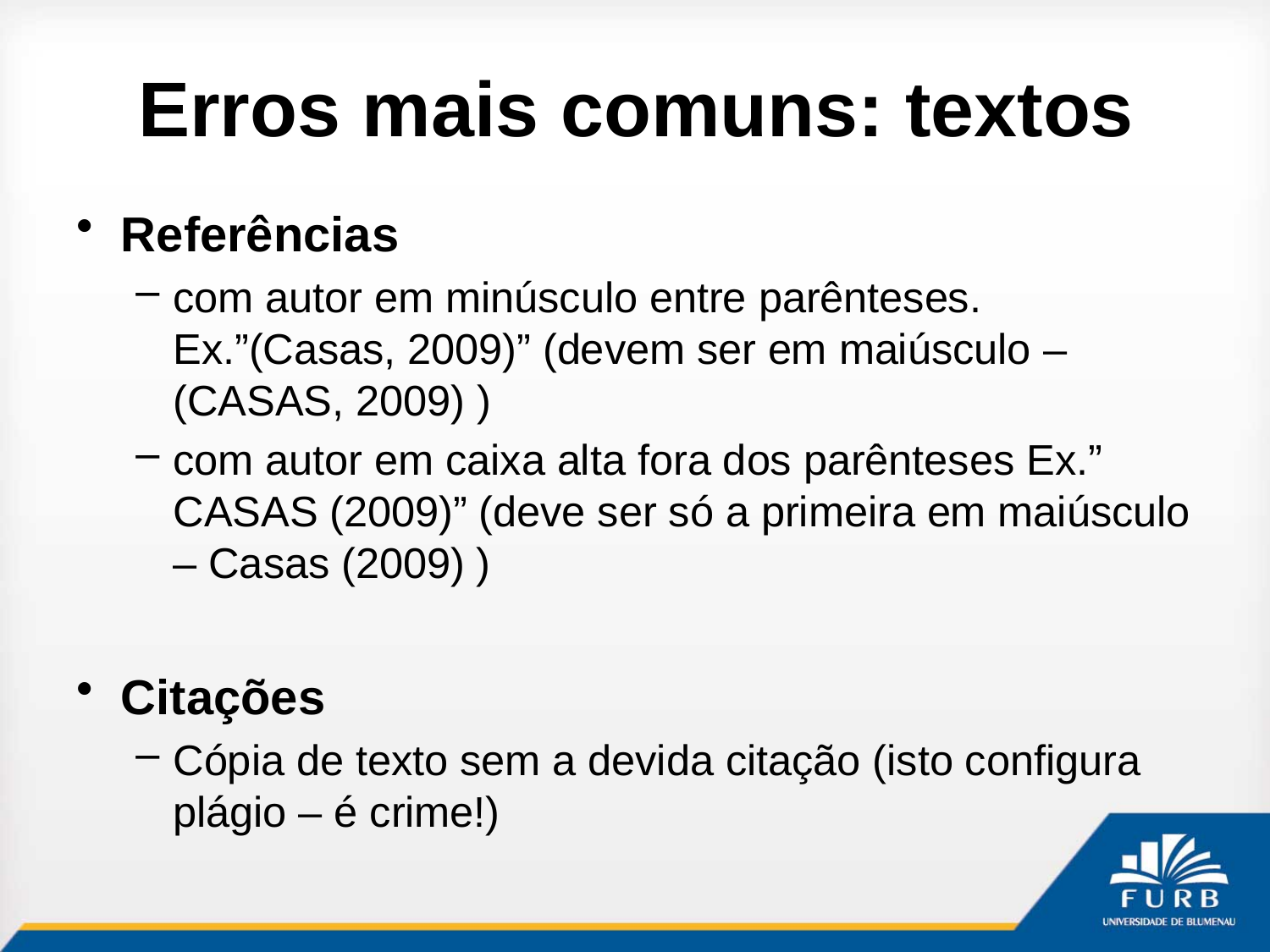

# Erros mais comuns: textos
Referências
com autor em minúsculo entre parênteses. Ex.”(Casas, 2009)” (devem ser em maiúsculo – (CASAS, 2009) )
com autor em caixa alta fora dos parênteses Ex.” CASAS (2009)” (deve ser só a primeira em maiúsculo – Casas (2009) )

Citações
Cópia de texto sem a devida citação (isto configura plágio – é crime!)